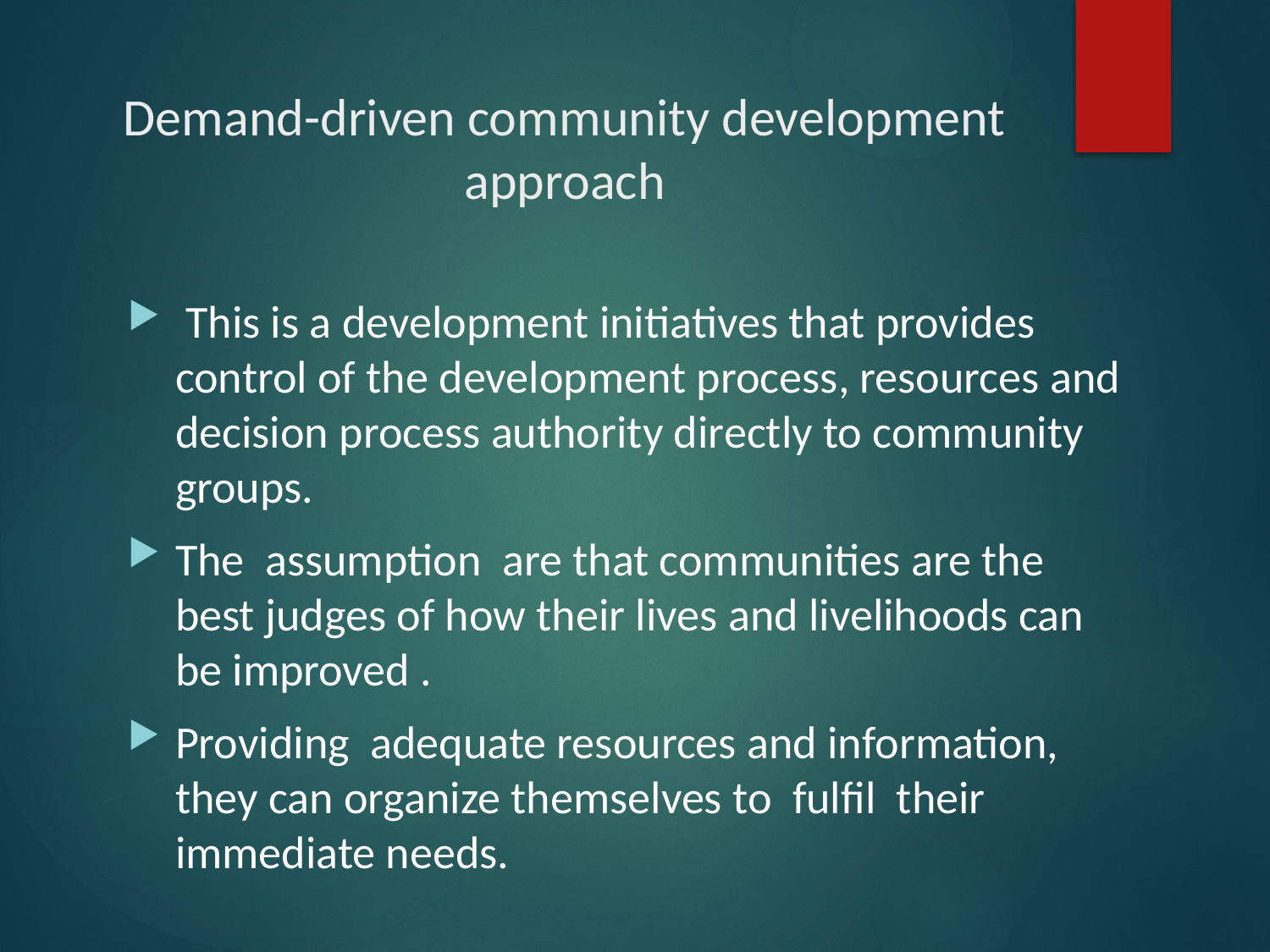

# Demand-driven community development approach
 This is a development initiatives that provides control of the development process, resources and  decision process authority directly to community groups.
The  assumption  are that communities are the best judges of how their lives and livelihoods can be improved .
Providing  adequate resources and information, they can organize themselves to  fulfil  their immediate needs.